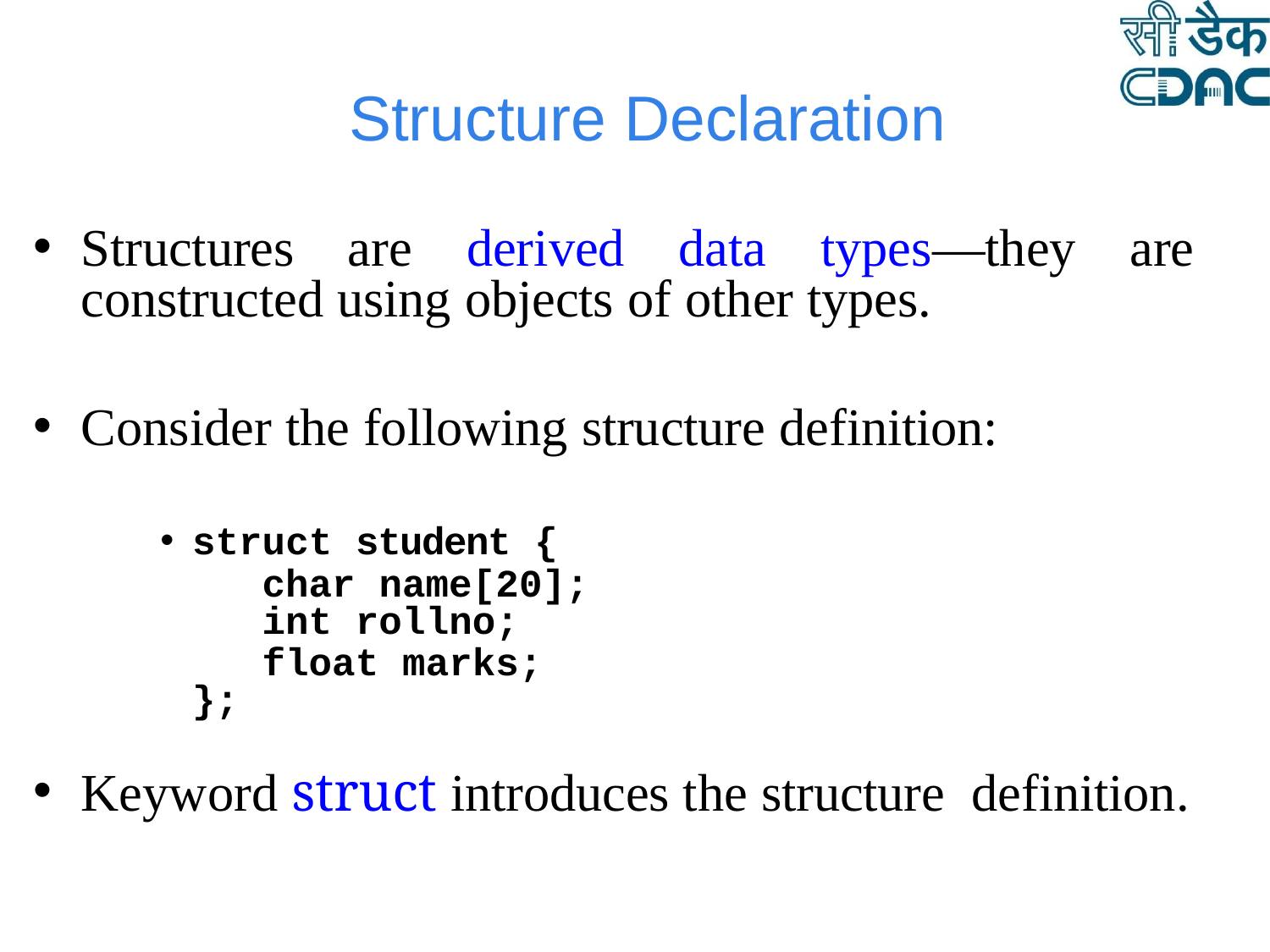

# Structure Declaration
Structures are derived data types—they are  constructed using objects of other types.

Consider the following structure definition:

struct student {
char name[20];  int rollno;
float marks;
};

Keyword struct introduces the structure  definition.